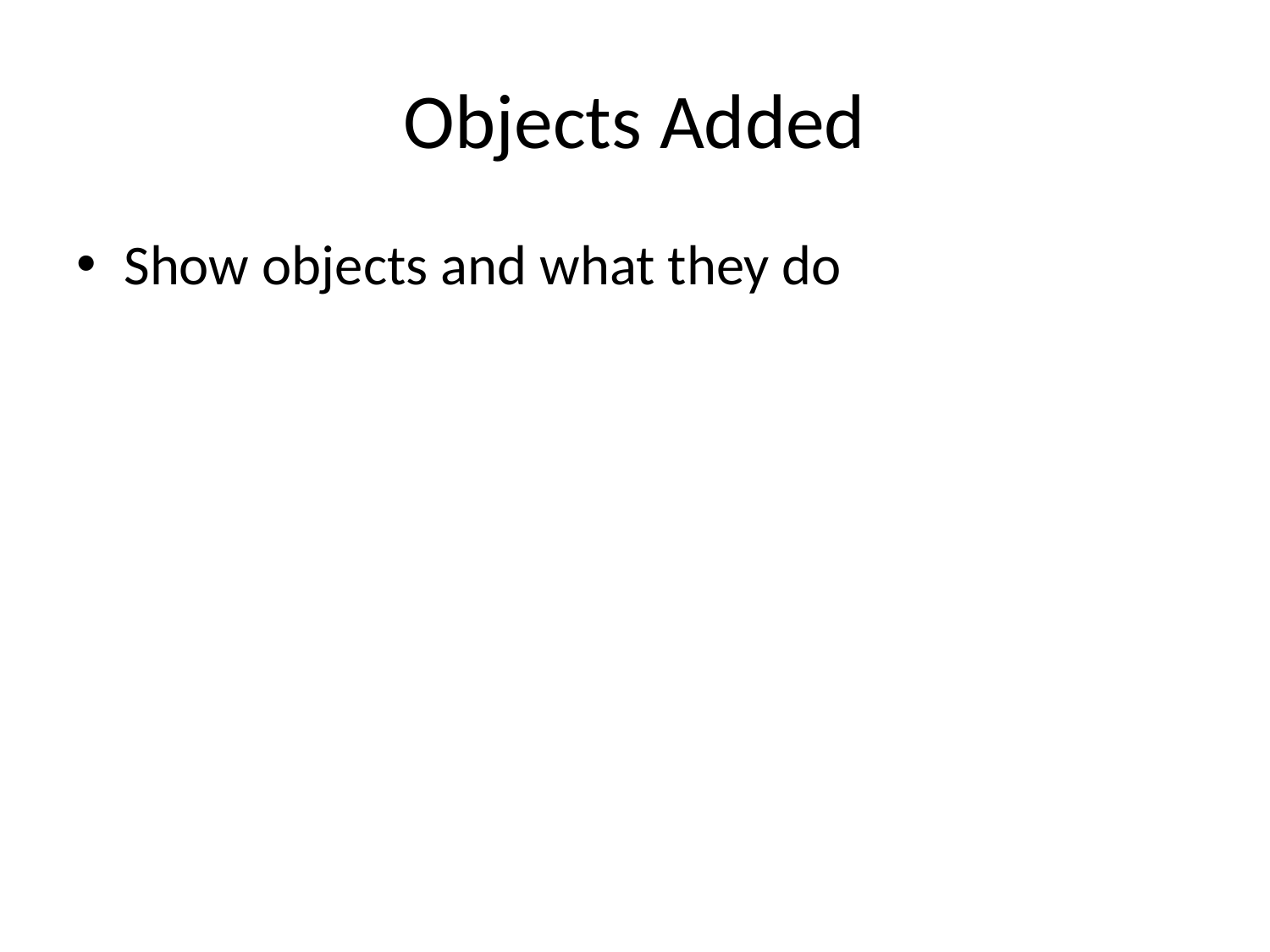

# Objects Added
Show objects and what they do